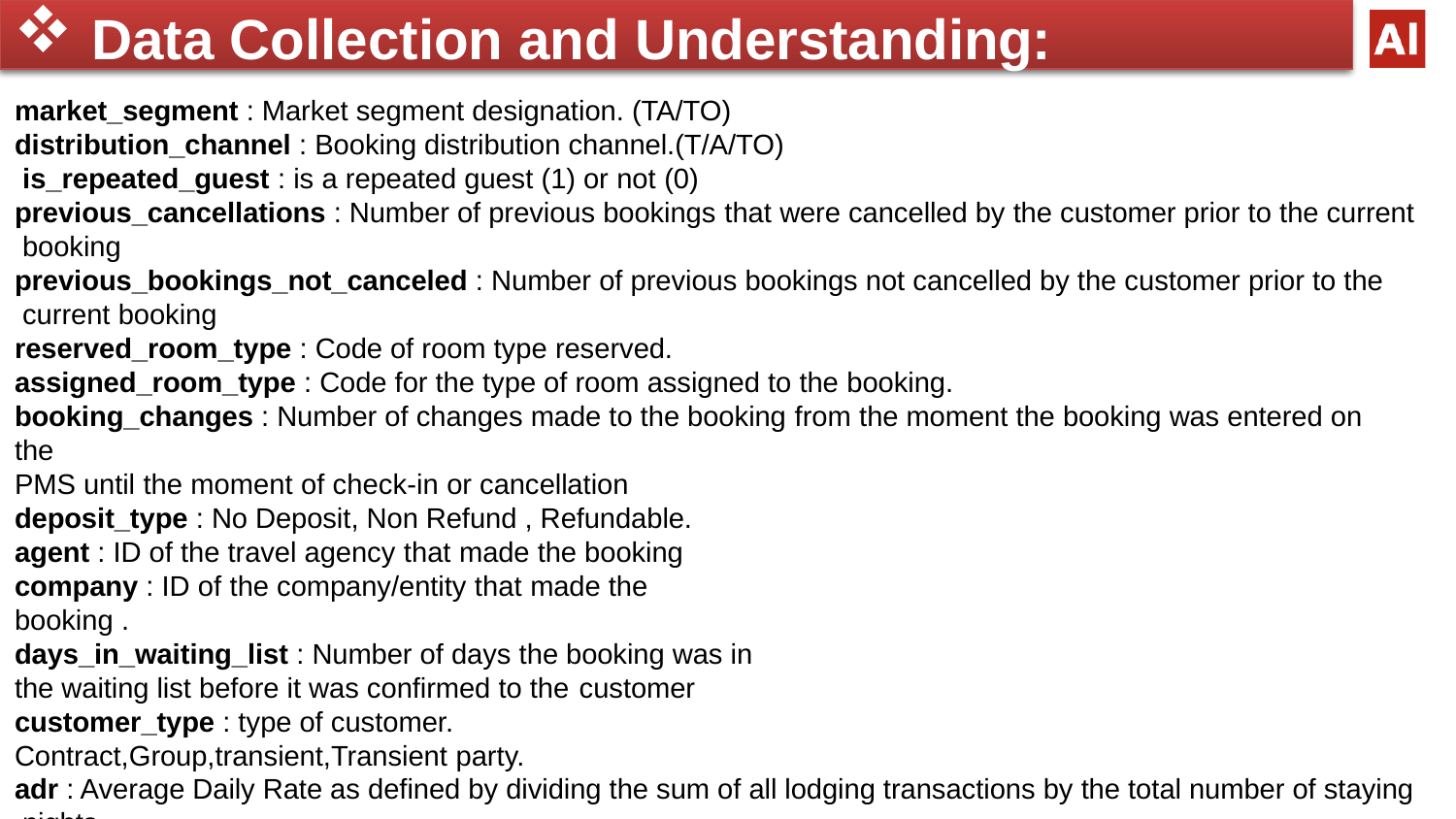

Data Collection and Understanding:
market_segment : Market segment designation. (TA/TO)  distribution_channel : Booking distribution channel.(T/A/TO)  is_repeated_guest : is a repeated guest (1) or not (0)
previous_cancellations : Number of previous bookings that were cancelled by the customer prior to the current  booking
previous_bookings_not_canceled : Number of previous bookings not cancelled by the customer prior to the  current booking
reserved_room_type : Code of room type reserved.
assigned_room_type : Code for the type of room assigned to the booking.
booking_changes : Number of changes made to the booking from the moment the booking was entered on the
PMS until the moment of check-in or cancellation  deposit_type : No Deposit, Non Refund , Refundable.  agent : ID of the travel agency that made the booking  company : ID of the company/entity that made the booking .
days_in_waiting_list : Number of days the booking was in the waiting list before it was confirmed to the customer
customer_type : type of customer. Contract,Group,transient,Transient party.
adr : Average Daily Rate as defined by dividing the sum of all lodging transactions by the total number of staying  nights
required_car_parking_spaces : Number of car parking spaces required by the customer  total_of_special_requests : Number of special requests made by the customer (e.g. twin bed or high floor)  reservation_status : Reservation last status.